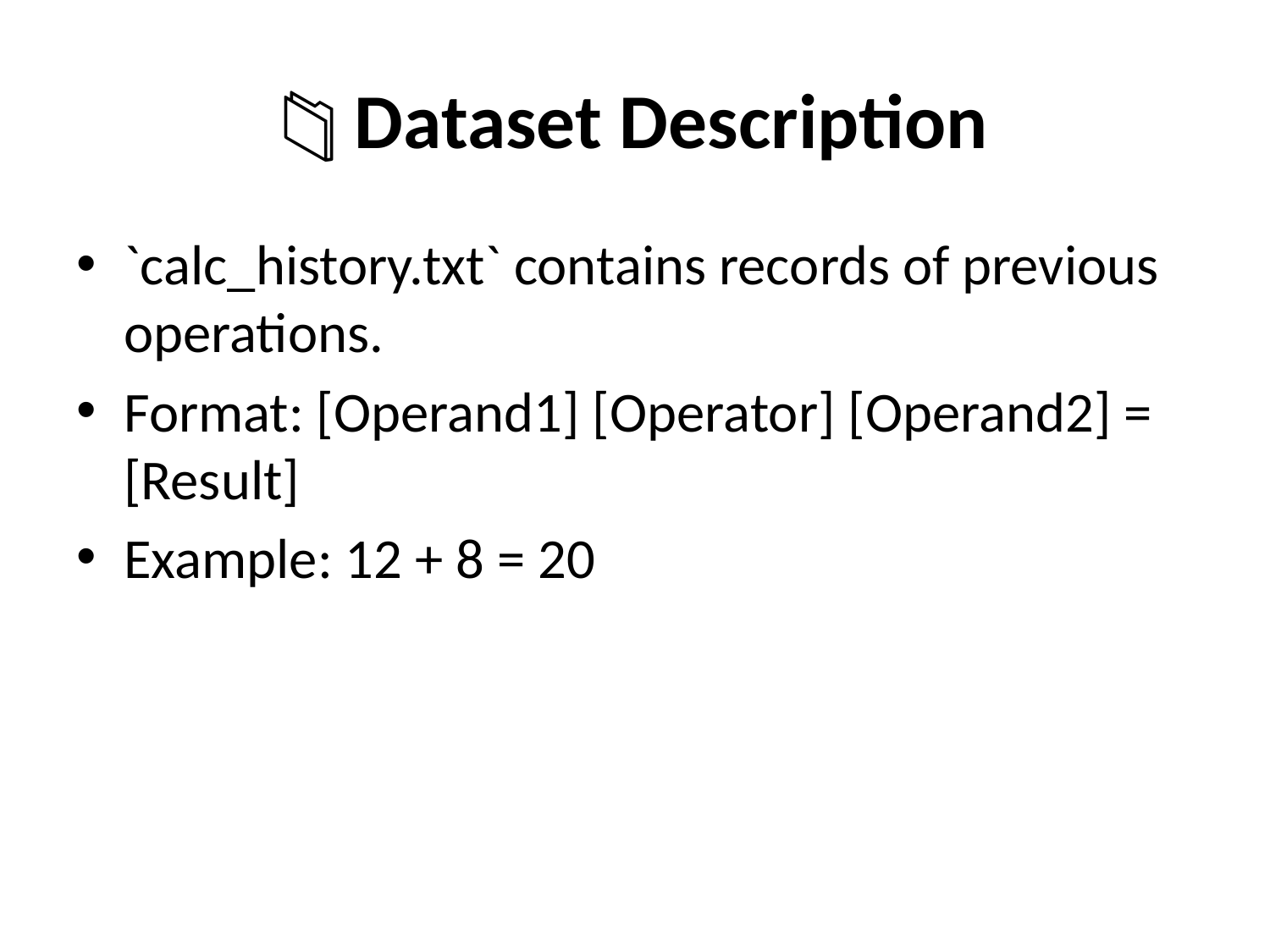

# 📁 Dataset Description
`calc_history.txt` contains records of previous operations.
Format: [Operand1] [Operator] [Operand2] = [Result]
Example: 12 + 8 = 20